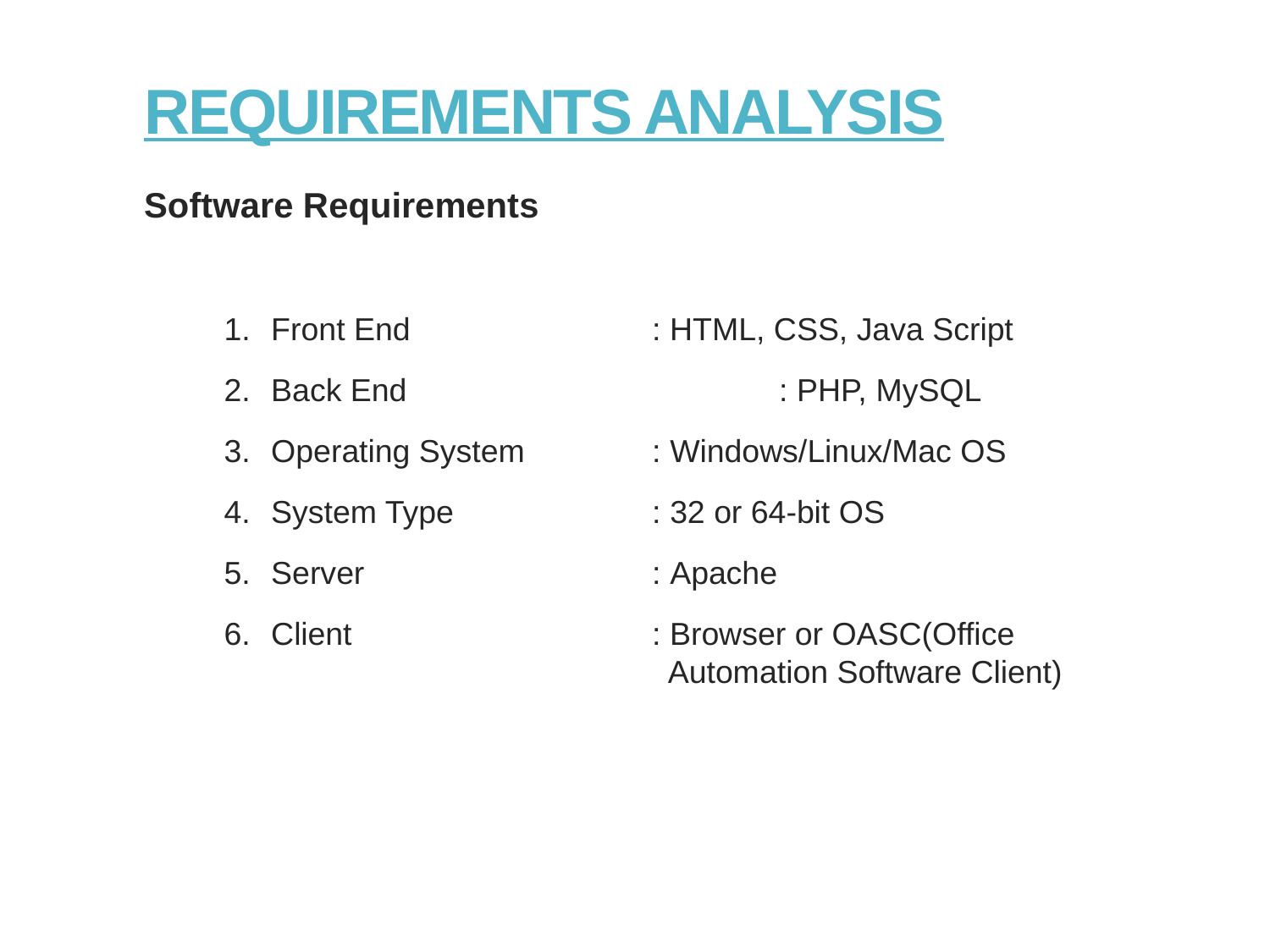

# REQUIREMENTS ANALYSIS
Software Requirements

Front End		: HTML, CSS, Java Script
Back End			: PHP, MySQL
Operating System		: Windows/Linux/Mac OS
System Type		: 32 or 64-bit OS
Server			: Apache
Client			: Browser or OASC(Office 				  Automation Software Client)